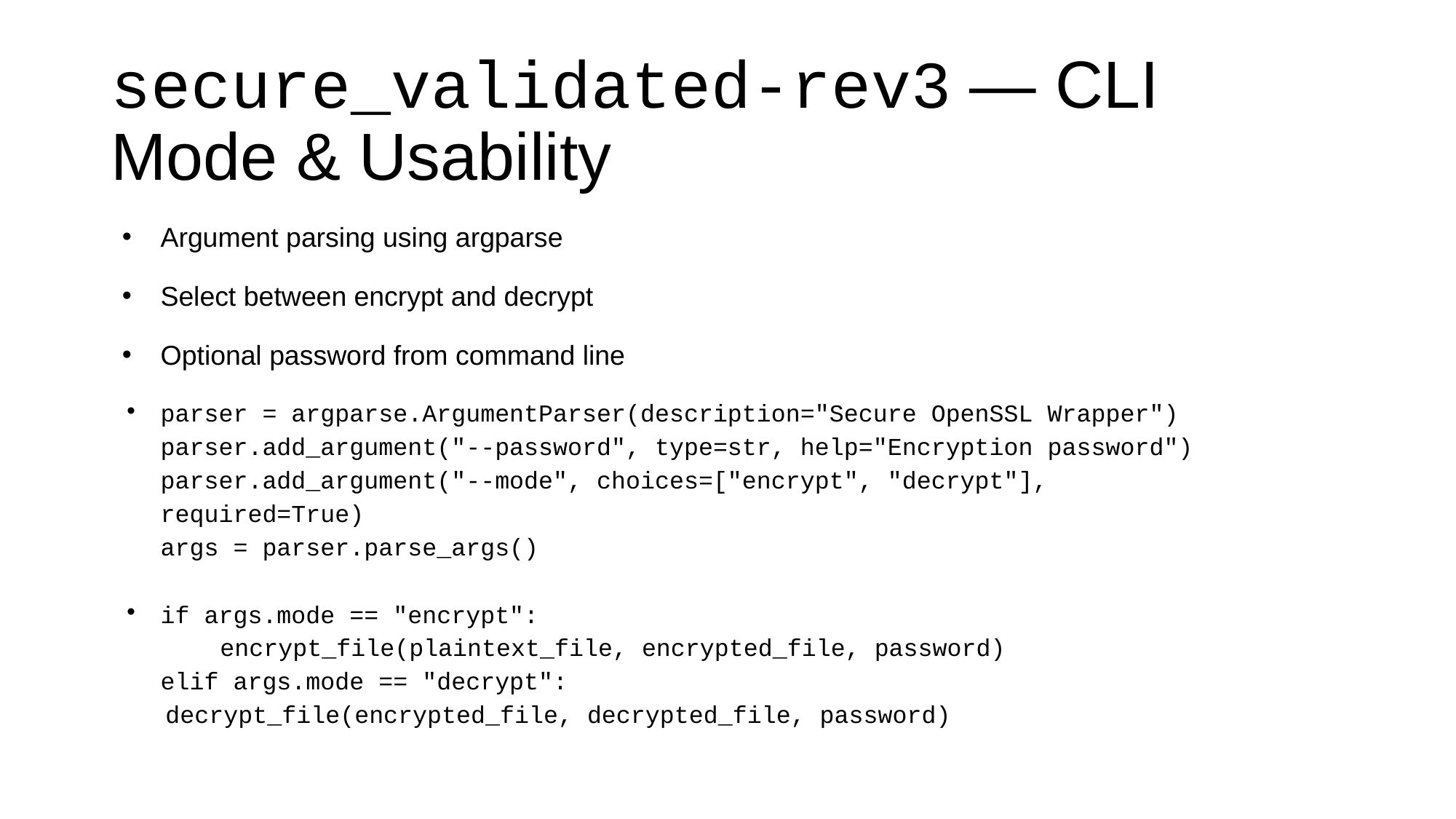

# secure_validated-rev3 — CLI Mode & Usability
Argument parsing using argparse

Select between encrypt and decrypt

Optional password from command line

parser = argparse.ArgumentParser(description="Secure OpenSSL Wrapper")
parser.add_argument("--password", type=str, help="Encryption password")
parser.add_argument("--mode", choices=["encrypt", "decrypt"],       required=True)
args = parser.parse_args()

if args.mode == "encrypt":
  		encrypt_file(plaintext_file, encrypted_file, password)
elif args.mode == "decrypt":
   	decrypt_file(encrypted_file, decrypted_file, password)